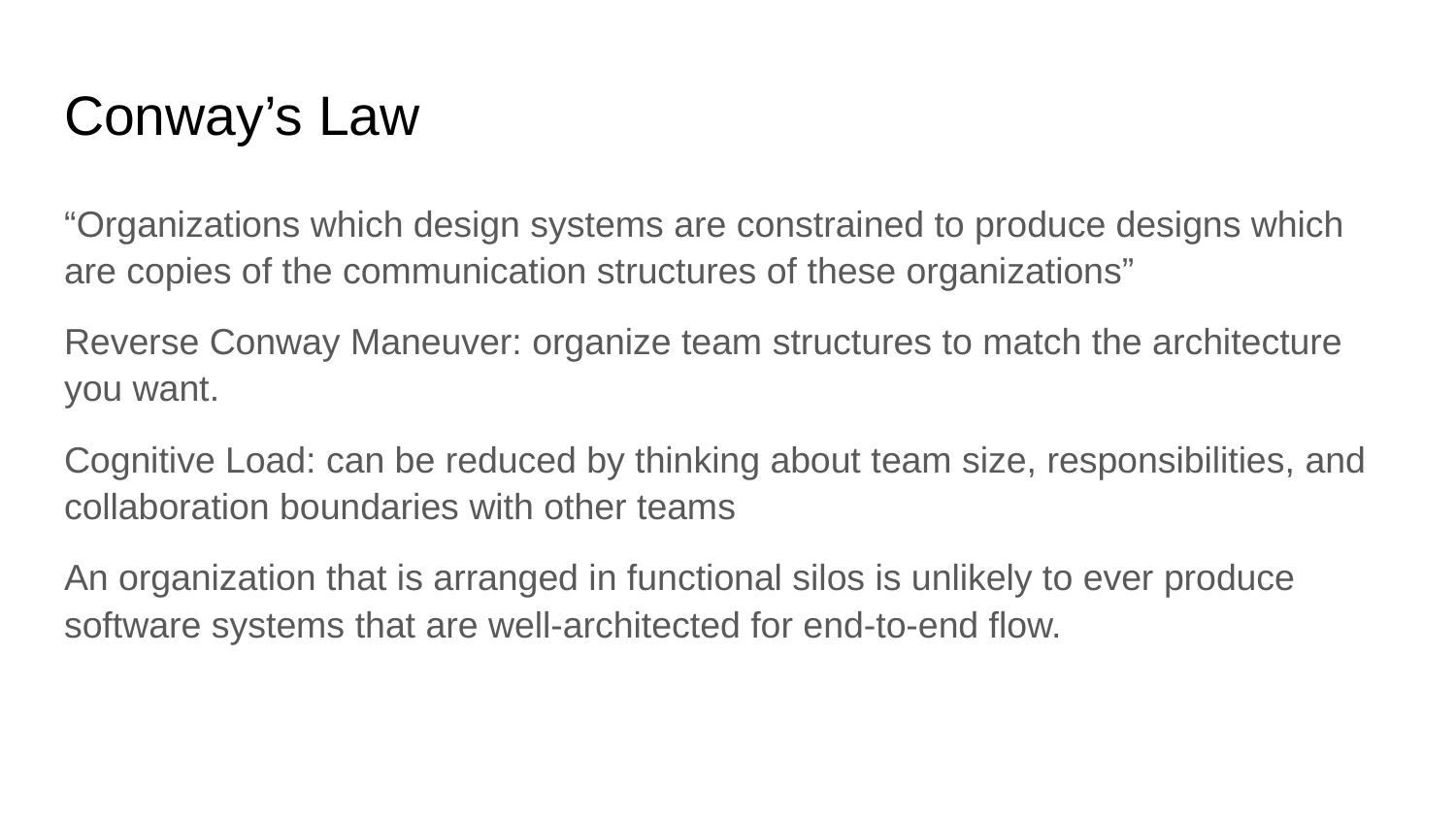

# Conway’s Law
“Organizations which design systems are constrained to produce designs which are copies of the communication structures of these organizations”
Reverse Conway Maneuver: organize team structures to match the architecture you want.
Cognitive Load: can be reduced by thinking about team size, responsibilities, and collaboration boundaries with other teams
An organization that is arranged in functional silos is unlikely to ever produce software systems that are well-architected for end-to-end flow.